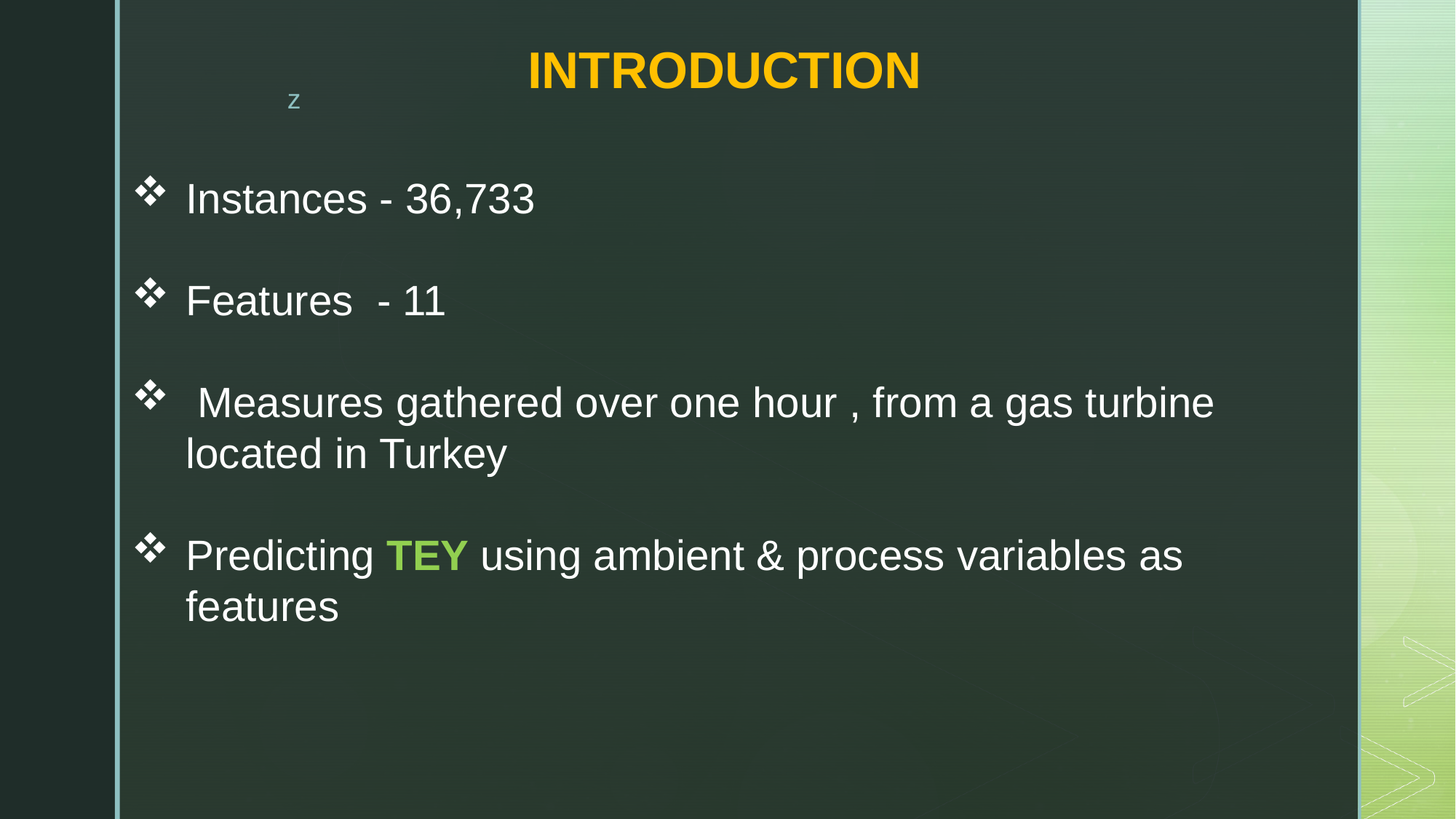

# INTRODUCTION
Instances - 36,733

Features  - 11

 Measures gathered over one hour , from a gas turbine located in Turkey

Predicting TEY using ambient & process variables as features